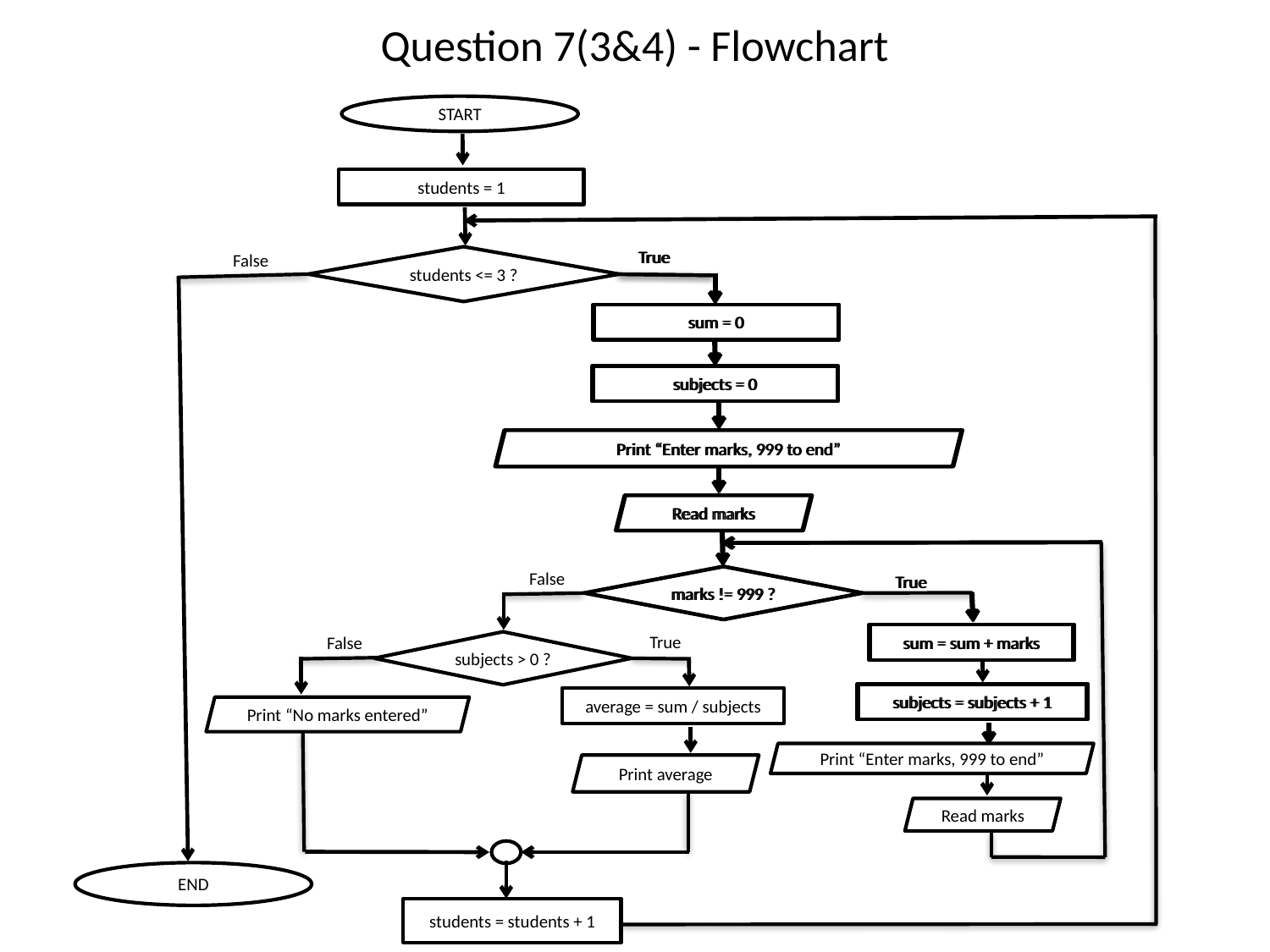

# Question 7(3&4) - Flowchart
START
students = 1
True
True
False
students <= 3 ?
sum = 0
sum = 0
subjects = 0
subjects = 0
Print “Enter marks, 999 to end”
Print “Enter marks, 999 to end”
Read marks
Read marks
False
True
True
marks != 999 ?
marks != 999 ?
sum = sum + marks
sum = sum + marks
True
False
subjects > 0 ?
subjects = subjects + 1
subjects = subjects + 1
average = sum / subjects
Print “No marks entered”
Print “Enter marks, 999 to end”
Print average
Read marks

END
students = students + 1